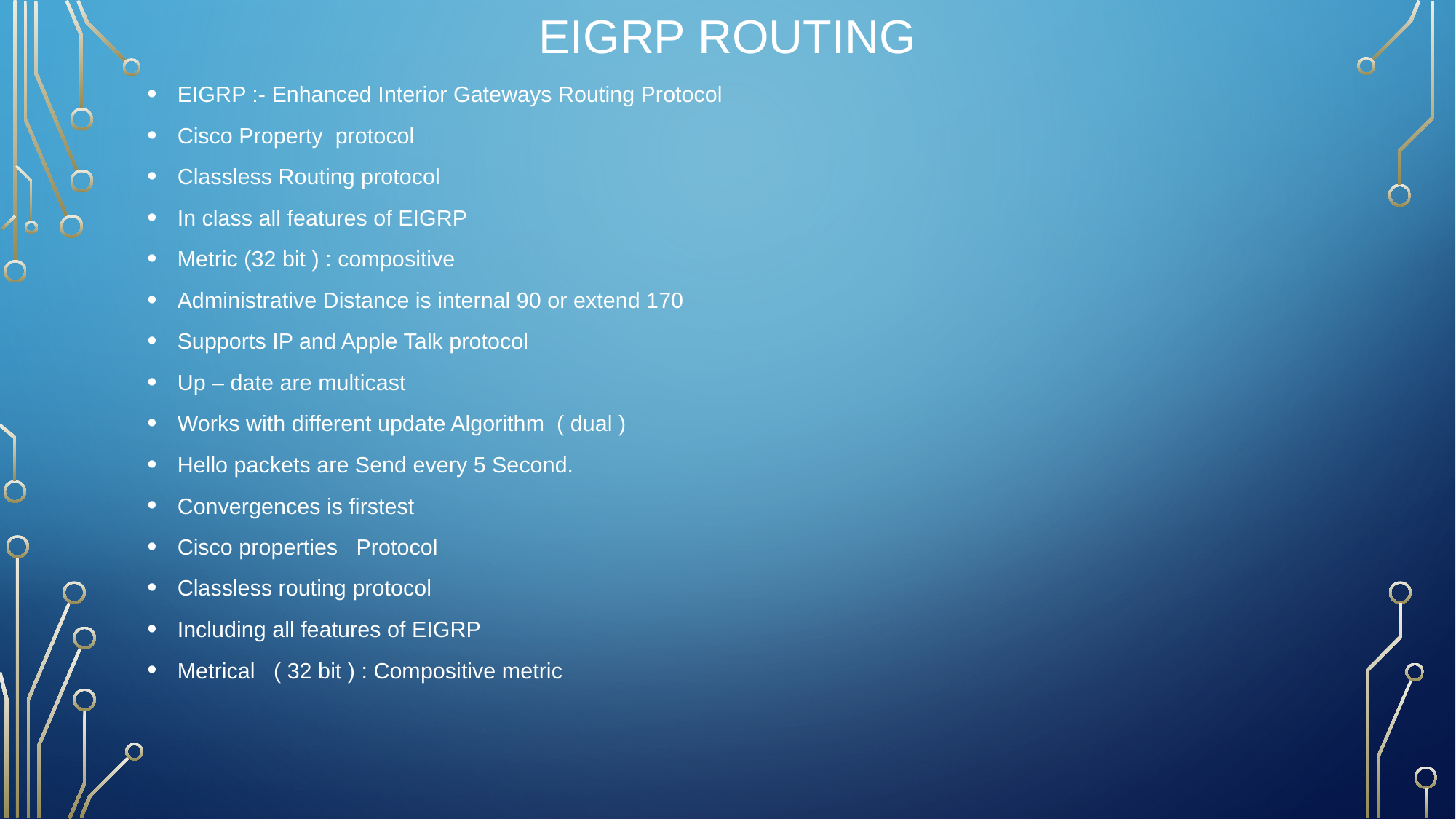

# Eigrp routing
EIGRP :- Enhanced Interior Gateways Routing Protocol
Cisco Property  protocol
Classless Routing protocol
In class all features of EIGRP
Metric (32 bit ) : compositive
Administrative Distance is internal 90 or extend 170
Supports IP and Apple Talk protocol
Up – date are multicast
Works with different update Algorithm  ( dual )
Hello packets are Send every 5 Second.
Convergences is firstest
Cisco properties   Protocol
Classless routing protocol
Including all features of EIGRP
Metrical   ( 32 bit ) : Compositive metric